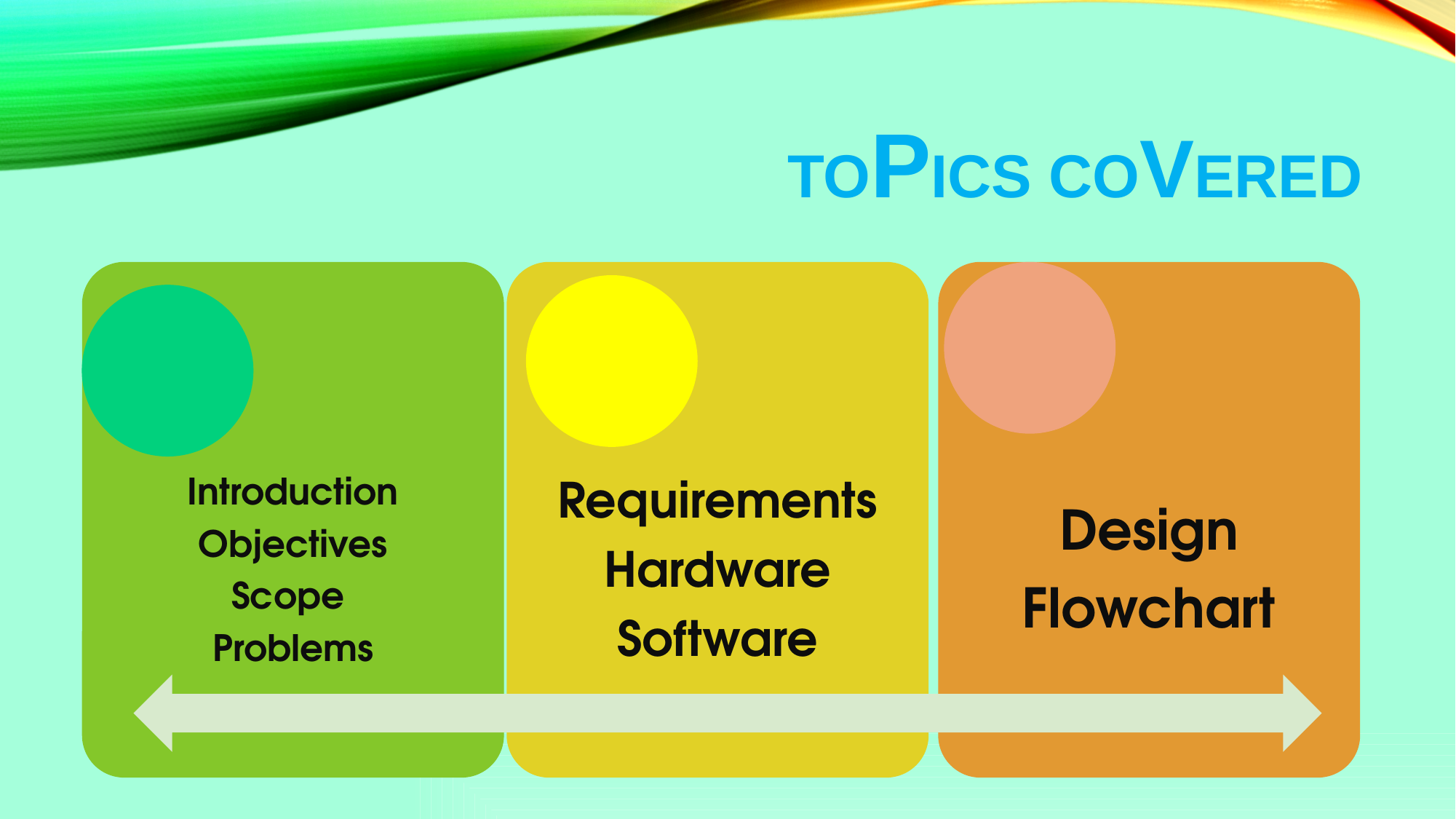

# Topics covered
Introduction
Objectives
Scope
Problems
Requirements
Hardware
Software
Design
Flowchart